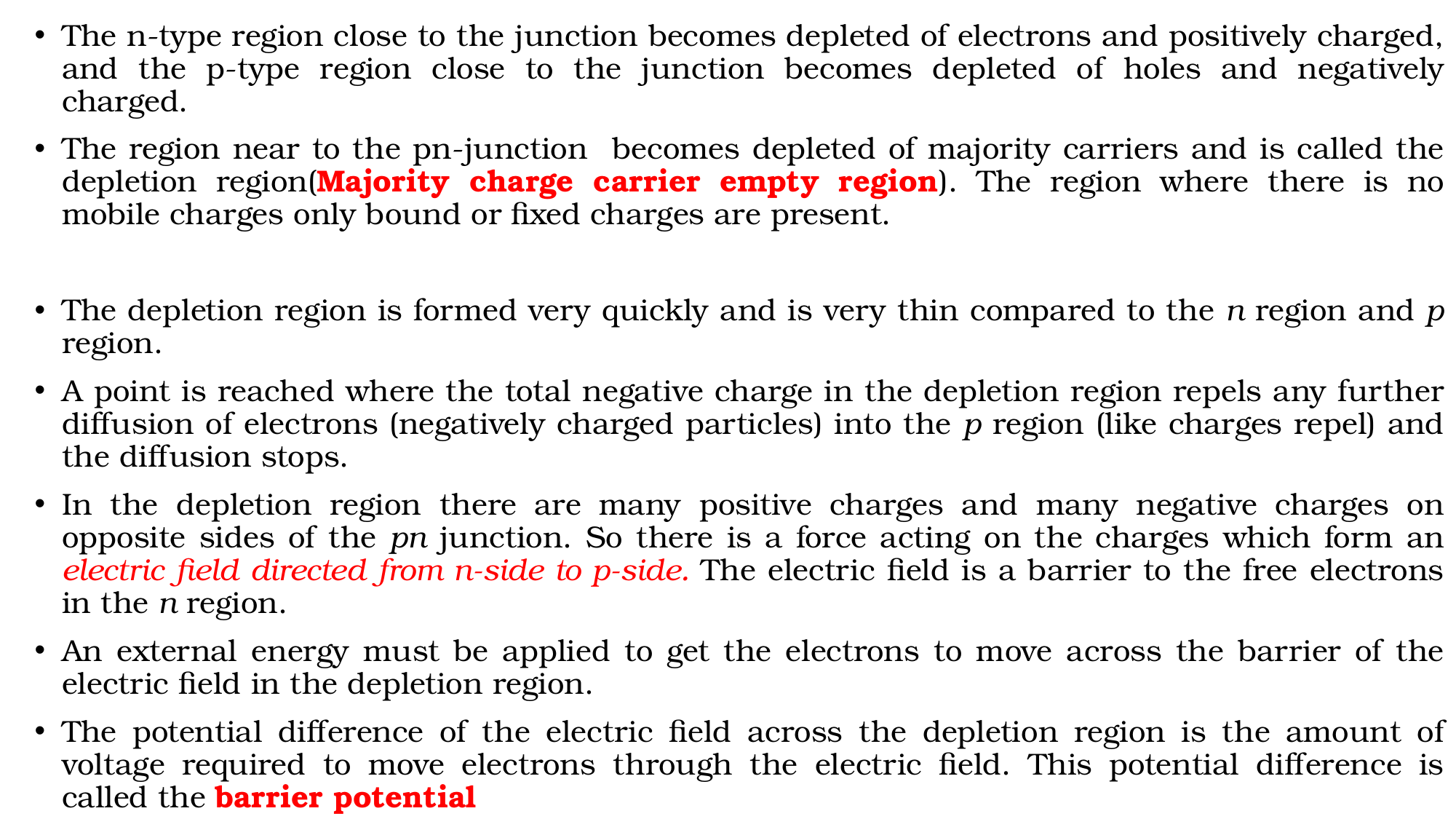

The n-type region close to the junction becomes depleted of electrons and positively charged, and the p-type region close to the junction becomes depleted of holes and negatively charged.
The region near to the pn-junction  becomes depleted of majority carriers and is called the depletion region(Majority charge carrier empty region). The region where there is no mobile charges only bound or fixed charges are present.

The depletion region is formed very quickly and is very thin compared to the n region and p region.
A point is reached where the total negative charge in the depletion region repels any further diffusion of electrons (negatively charged particles) into the p region (like charges repel) and the diffusion stops.
In the depletion region there are many positive charges and many negative charges on opposite sides of the pn junction. So there is a force acting on the charges which form an electric field directed from n-side to p-side. The electric field is a barrier to the free electrons in the n region.
An external energy must be applied to get the electrons to move across the barrier of the electric field in the depletion region.
The potential difference of the electric field across the depletion region is the amount of voltage required to move electrons through the electric field. This potential difference is called the barrier potential